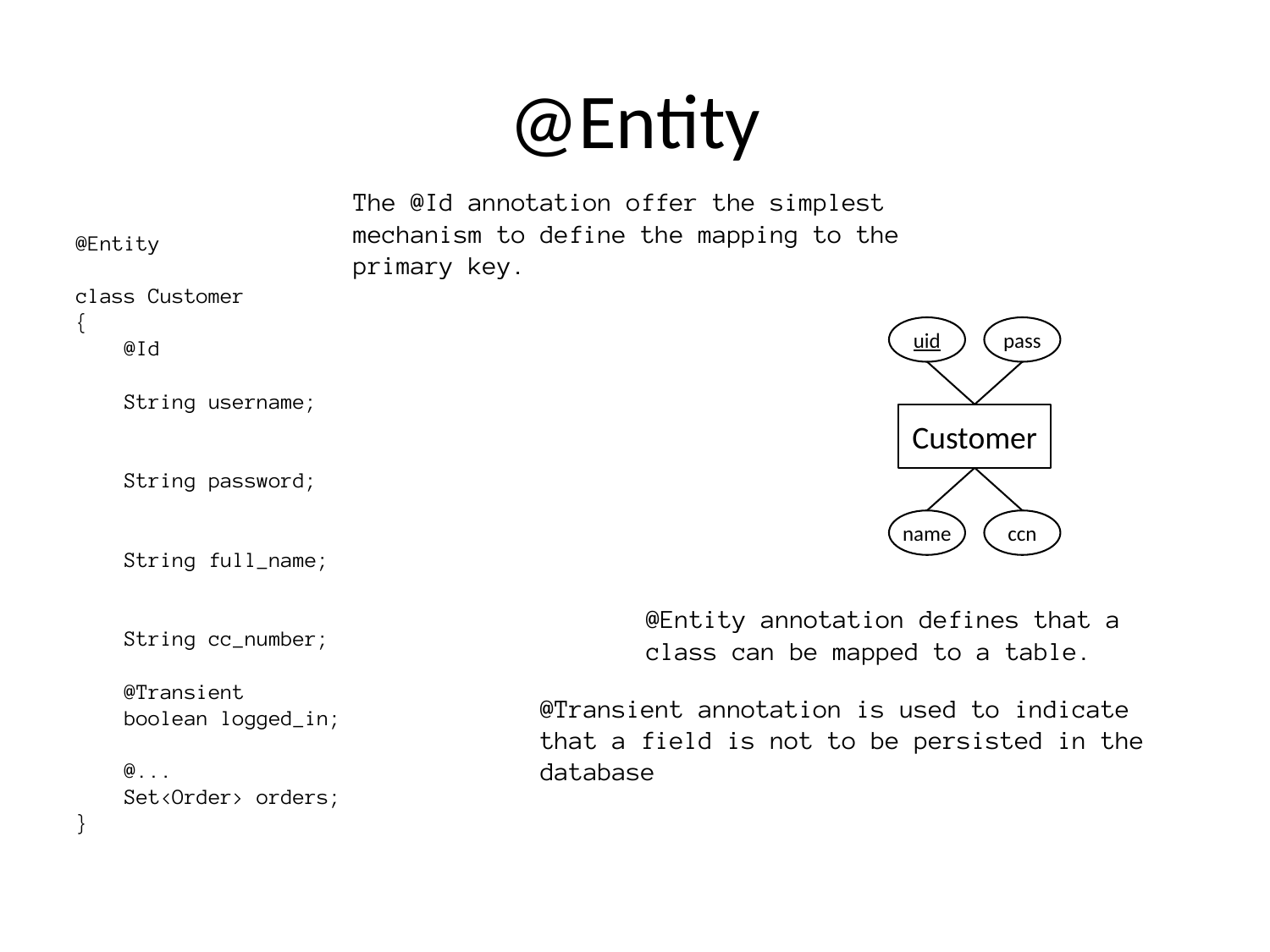

# @Entity
The @Id annotation offer the simplest mechanism to define the mapping to the primary key.
@Entity

class Customer
{
    @Id

    String username;

    String password;

    String full_name;

    String cc_number;

    @Transient
    boolean logged_in;

    @...
    Set<Order> orders;
}
uid
pass
Customer
name
ccn
@Entity annotation defines that a class can be mapped to a table.
@Transient annotation is used to indicate that a field is not to be persisted in the database